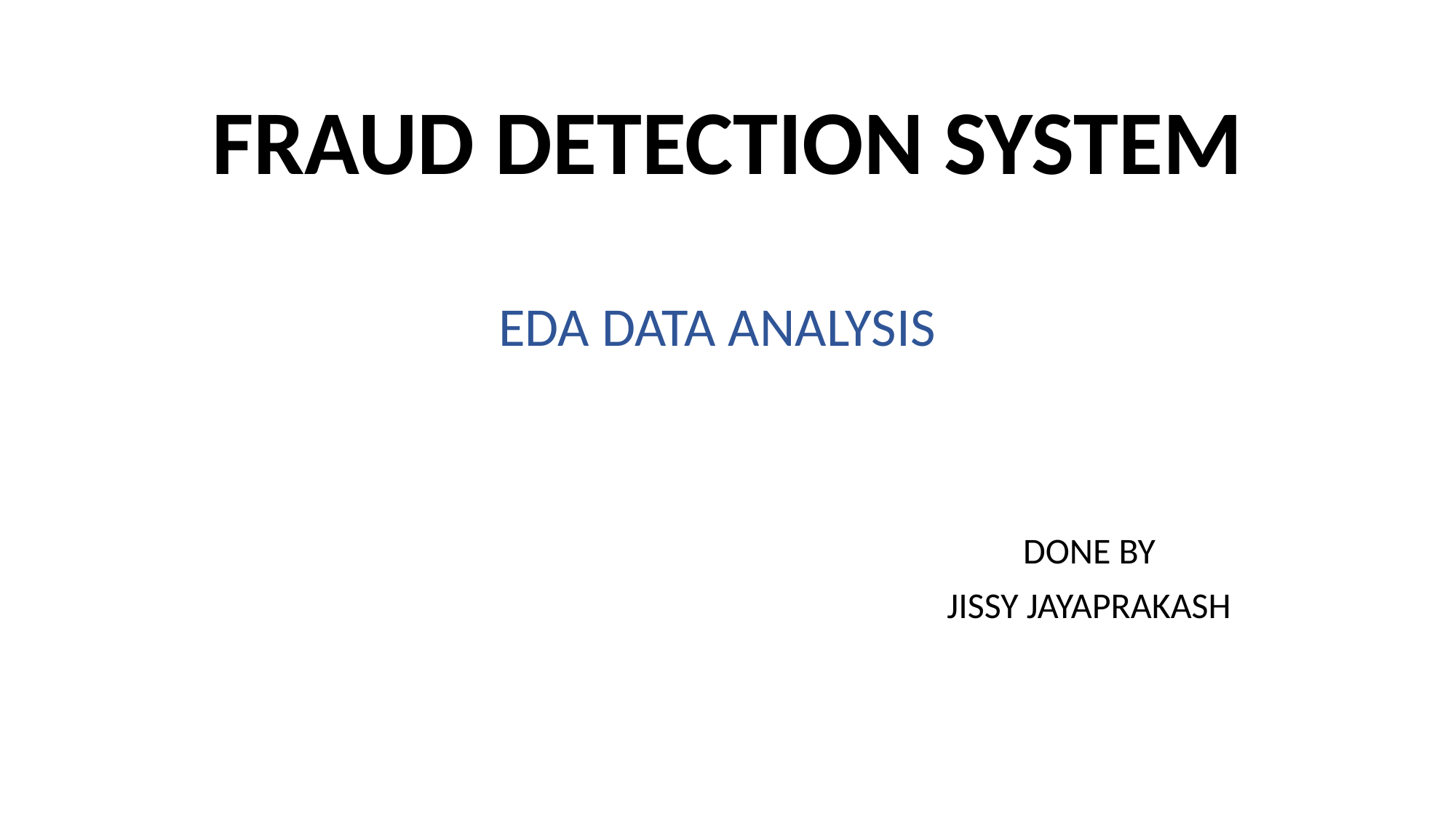

# FRAUD DETECTION SYSTEM
EDA DATA ANALYSIS

DONE BY
JISSY JAYAPRAKASH